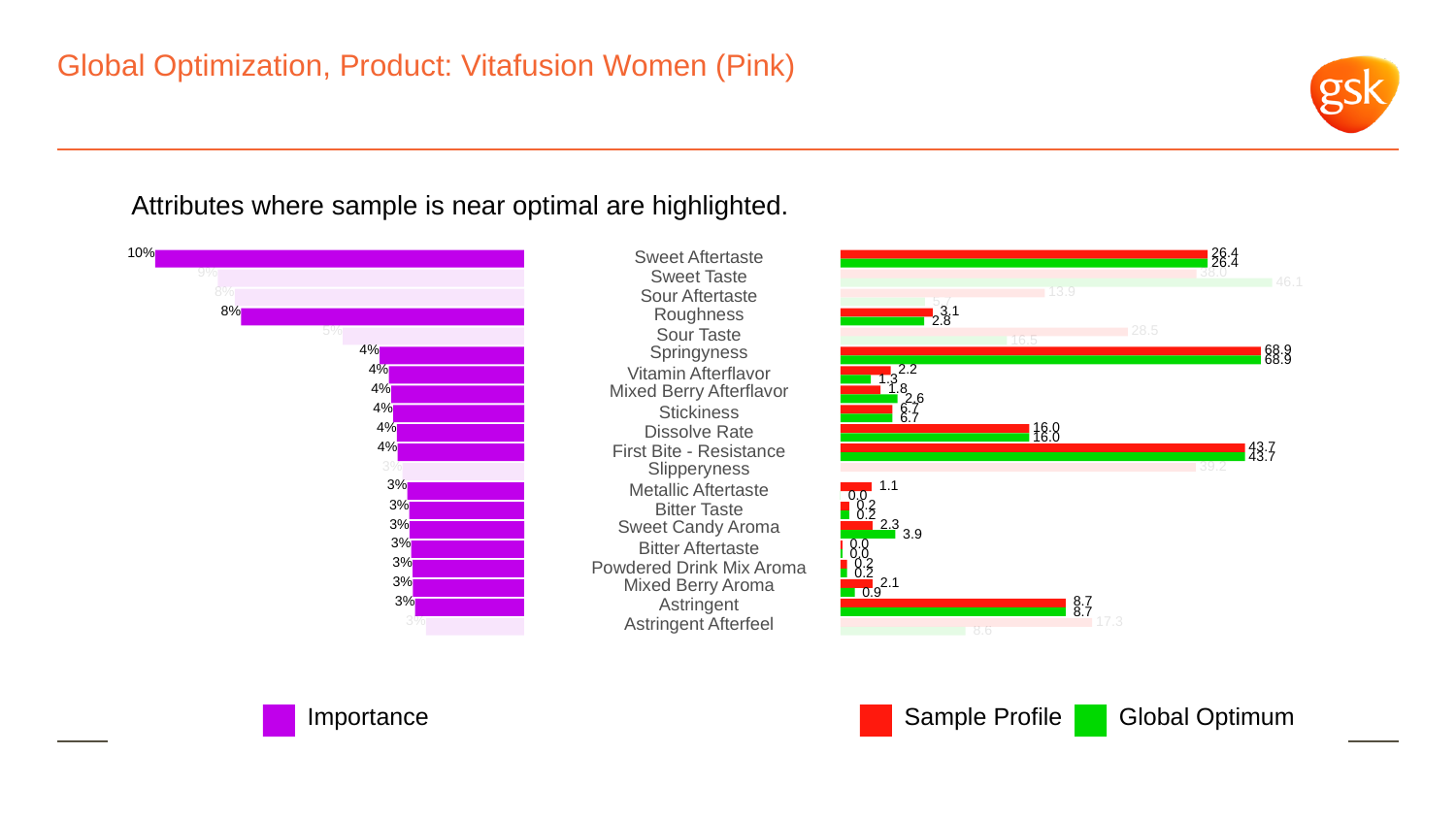

# Global Optimization, Product: Vitafusion Women (Pink)

Attributes where sample is near optimal are highlighted.

10%
 26.4

Sweet Aftertaste
 26.4

9%
 38.0

Sweet Taste
 46.1

8%
 13.9

Sour Aftertaste
  5.7

8%
Roughness
  3.1

  2.8

5%
 28.5

Sour Taste
 16.5

4%
Springyness
 68.9

 68.9

4%
  2.2

Vitamin Afterflavor
  1.3

4%
Mixed Berry Afterflavor
  1.8

  2.6

4%
  6.7

Stickiness
  6.7

4%
 16.0

Dissolve Rate
 16.0

4%
 43.7

First Bite - Resistance
 43.7

3%
Slipperyness
 39.2

3%
  1.1

Metallic Aftertaste
  0.0

3%
  0.2

Bitter Taste
  0.2

3%
Sweet Candy Aroma
  2.3

  3.9

3%
  0.0

Bitter Aftertaste
  0.0

3%
  0.2

Powdered Drink Mix Aroma
  0.2

3%
Mixed Berry Aroma
  2.1

  0.9

3%
Astringent
  8.7

  8.7

3%
Astringent Afterfeel
 17.3

  8.6

Global Optimum
Sample Profile
Importance